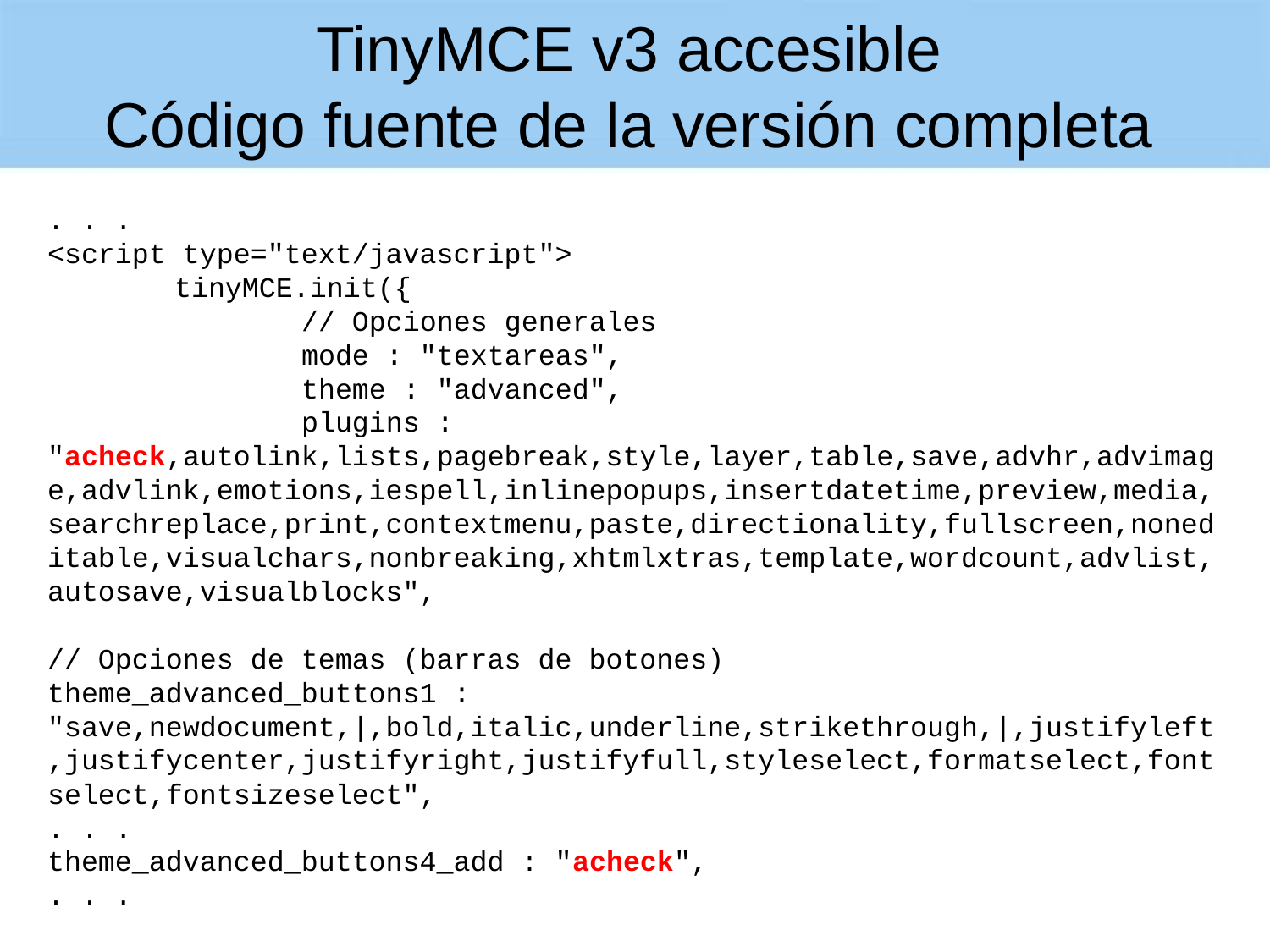

# TinyMCE v3 accesible Código fuente de la versión completa
. . .
<script type="text/javascript">
	tinyMCE.init({
		// Opciones generales
		mode : "textareas",
		theme : "advanced",
		plugins : "acheck,autolink,lists,pagebreak,style,layer,table,save,advhr,advimage,advlink,emotions,iespell,inlinepopups,insertdatetime,preview,media,searchreplace,print,contextmenu,paste,directionality,fullscreen,noneditable,visualchars,nonbreaking,xhtmlxtras,template,wordcount,advlist,autosave,visualblocks",

// Opciones de temas (barras de botones)
theme_advanced_buttons1 : "save,newdocument,|,bold,italic,underline,strikethrough,|,justifyleft,justifycenter,justifyright,justifyfull,styleselect,formatselect,fontselect,fontsizeselect",
. . .
theme_advanced_buttons4_add : "acheck",
. . .